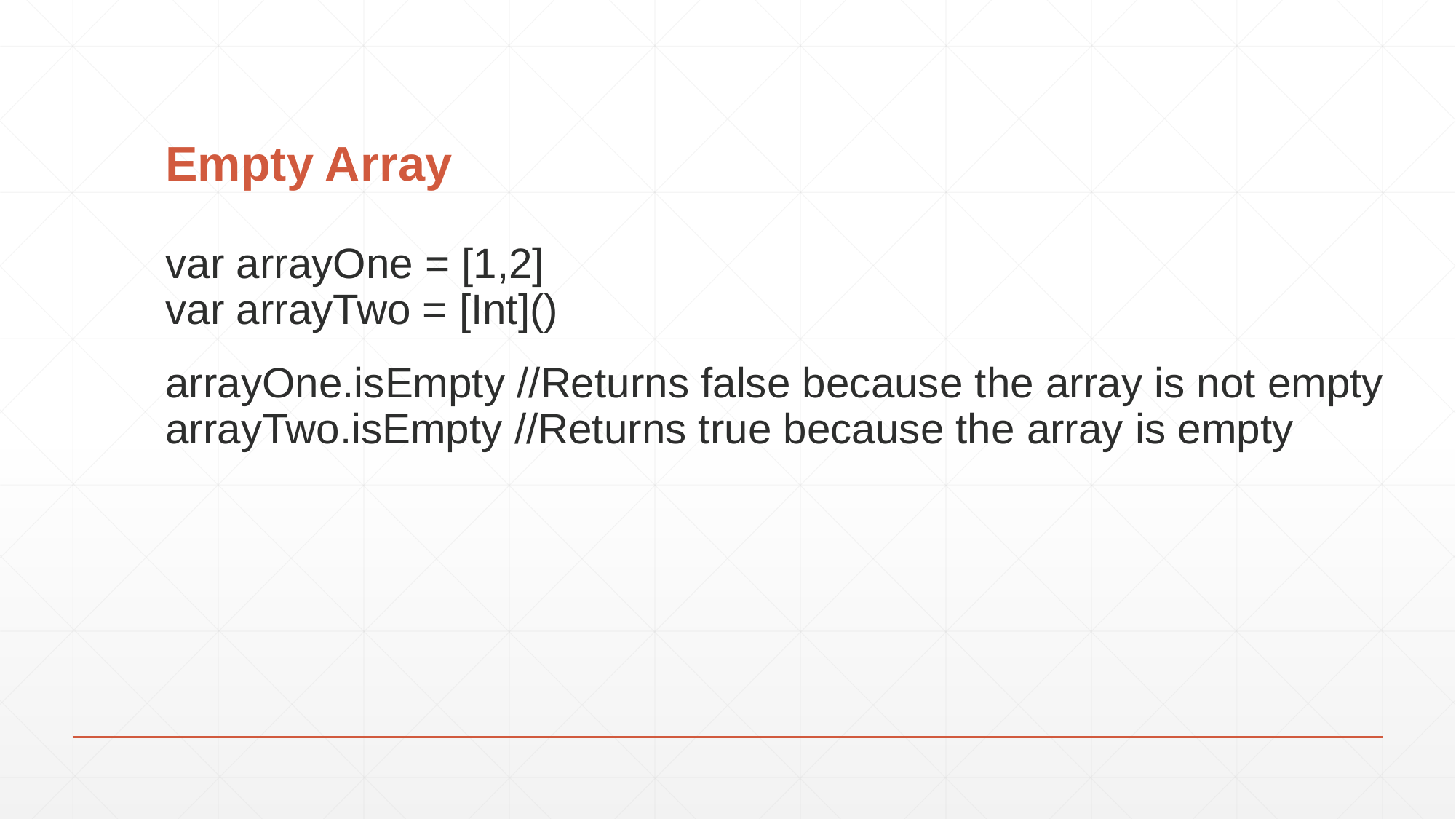

# Empty Array
var arrayOne = [1,2]
var arrayTwo = [Int]()
arrayOne.isEmpty //Returns false because the array is not empty arrayTwo.isEmpty //Returns true because the array is empty